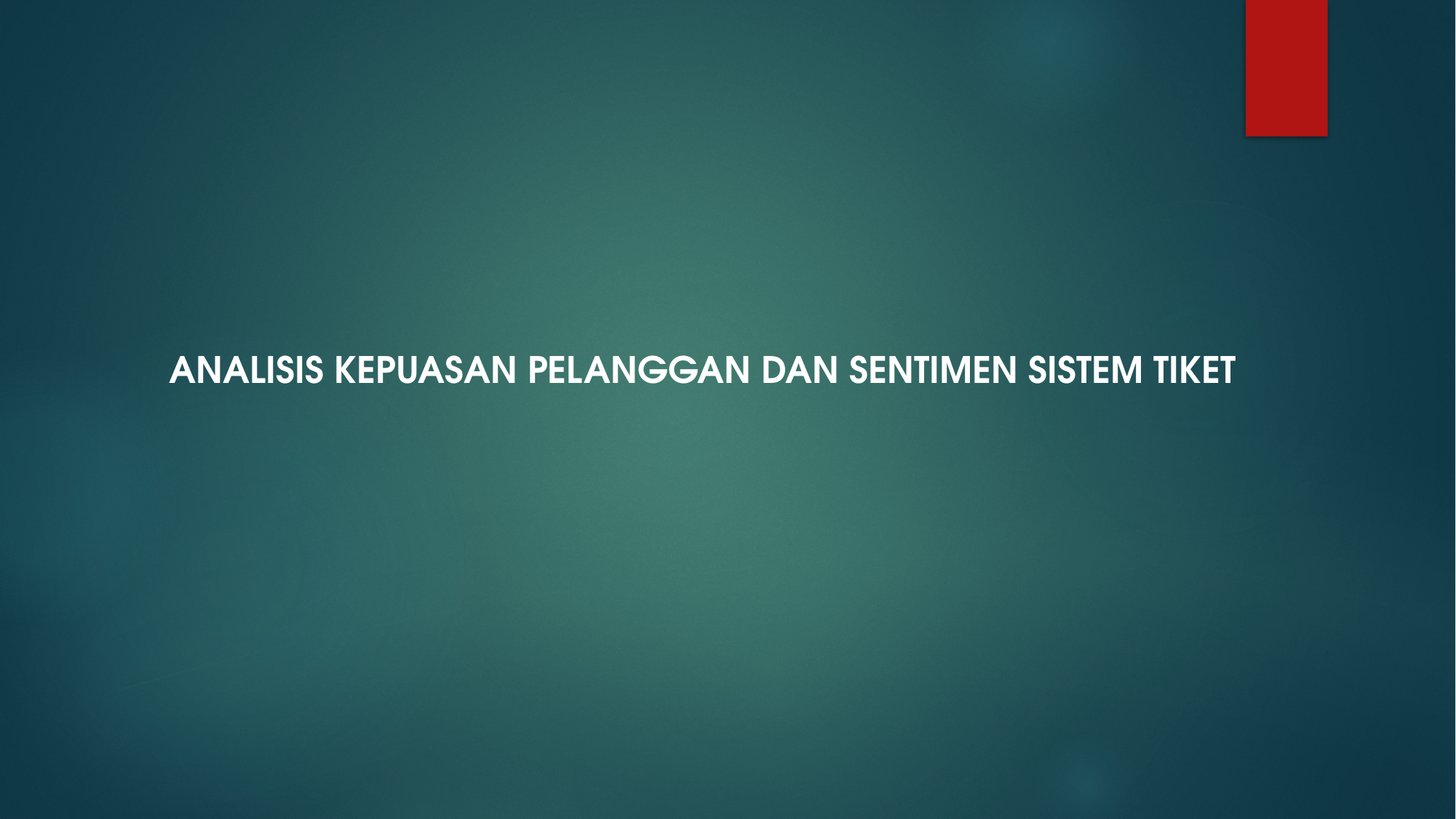

Analisis Kepuasan Pelanggan dan Sentimen Sistem Tiket